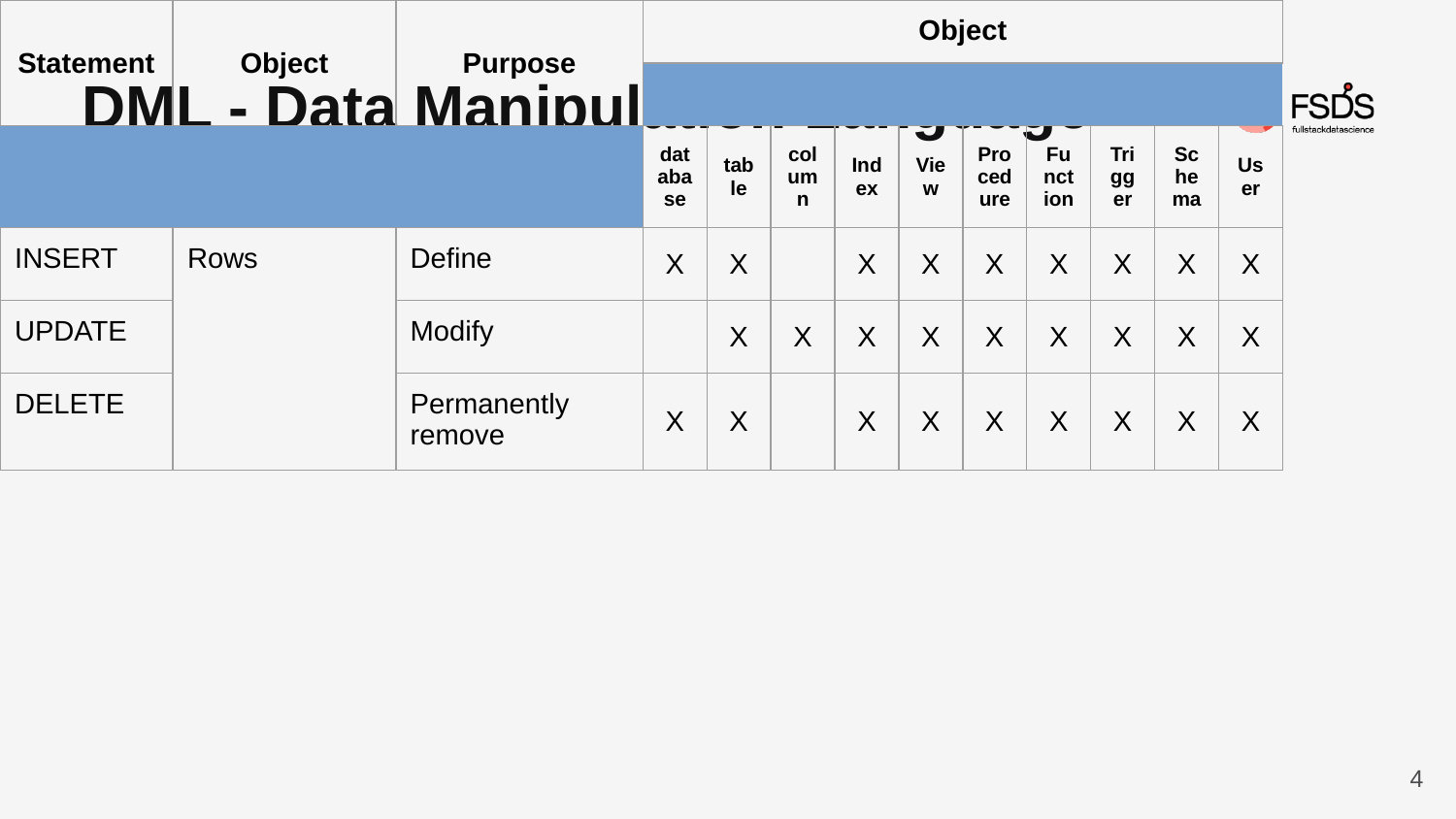

DML - Data Manipulation Language

| Statement | Object | Purpose | Object |  |  |  |  |  |  |  |  |  |
| --- | --- | --- | --- | --- | --- | --- | --- | --- | --- | --- | --- | --- |
|  |  |  |  |  |  |  |  |  |  |  |  |  |
|  |  |  | database | table | column | Index | View | Procedure | Function | Trigger | Schema | User |
| INSERT | Rows | Define | X | X |  | X | X | X | X | X | X | X |
| UPDATE |  | Modify |  | X | X | X | X | X | X | X | X | X |
| DELETE |  | Permanently remove | X | X |  | X | X | X | X | X | X | X |
| MERGE | INSERT, UPDATE, DELETE clauses | Remove records |  | X |  |  |  |  |  |  |  |  |
4